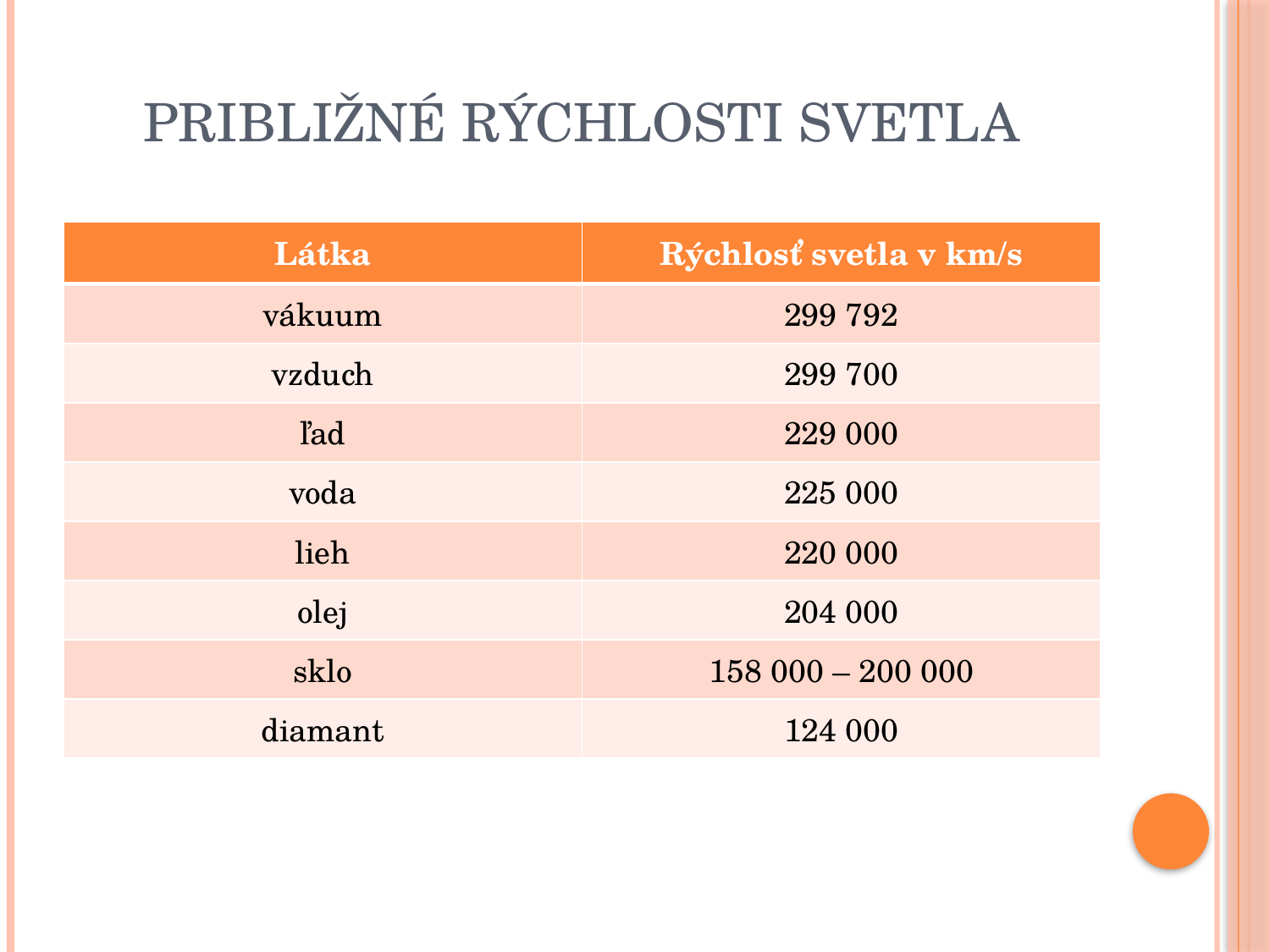

# Približné rýchlosti svetla
| Látka | Rýchlosť svetla v km/s |
| --- | --- |
| vákuum | 299 792 |
| vzduch | 299 700 |
| ľad | 229 000 |
| voda | 225 000 |
| lieh | 220 000 |
| olej | 204 000 |
| sklo | 158 000 – 200 000 |
| diamant | 124 000 |